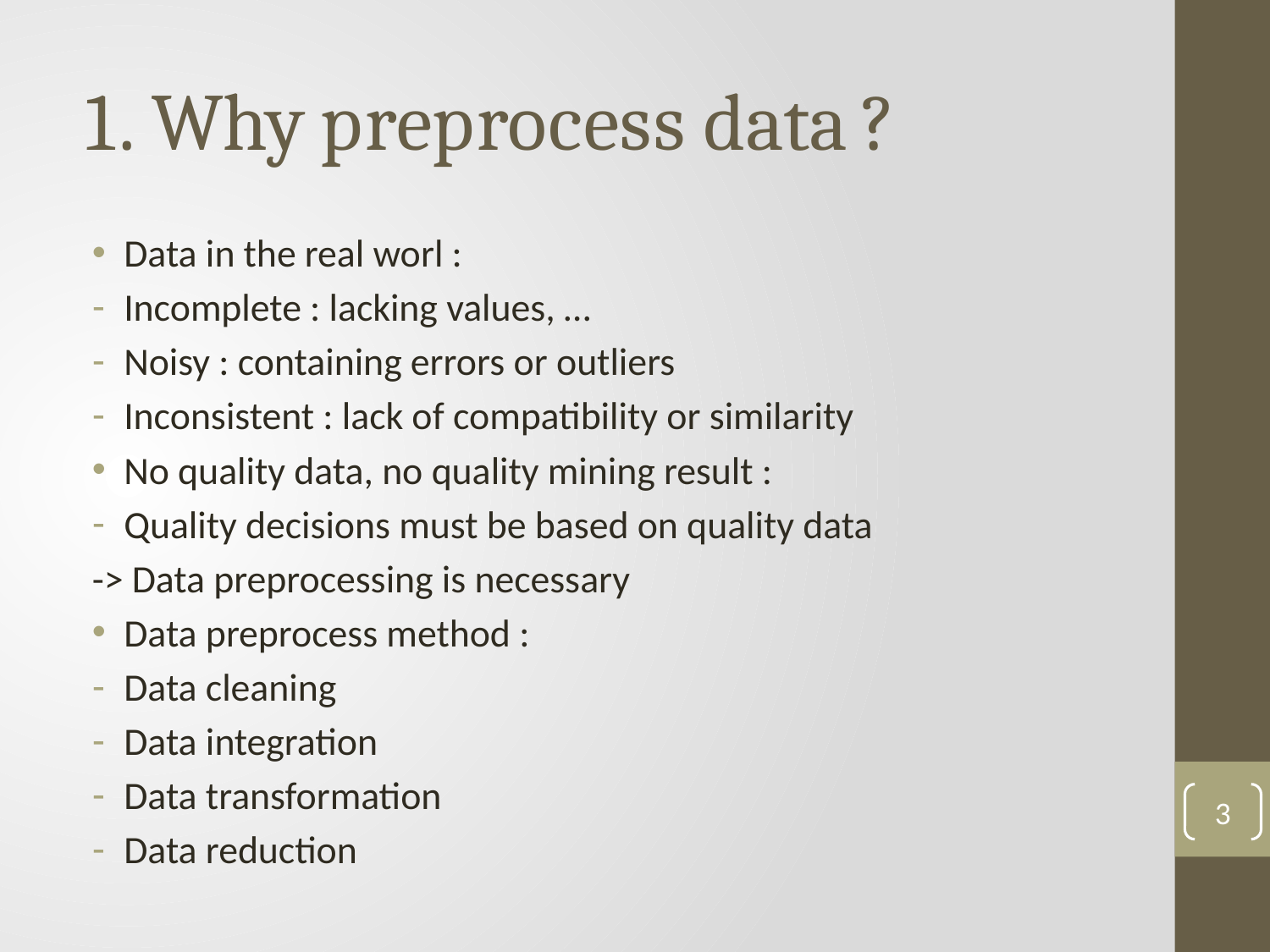

# 1. Why preprocess data ?
Data in the real worl :
Incomplete : lacking values, …
Noisy : containing errors or outliers
Inconsistent : lack of compatibility or similarity
No quality data, no quality mining result :
Quality decisions must be based on quality data
-> Data preprocessing is necessary
Data preprocess method :
Data cleaning
Data integration
Data transformation
Data reduction

3